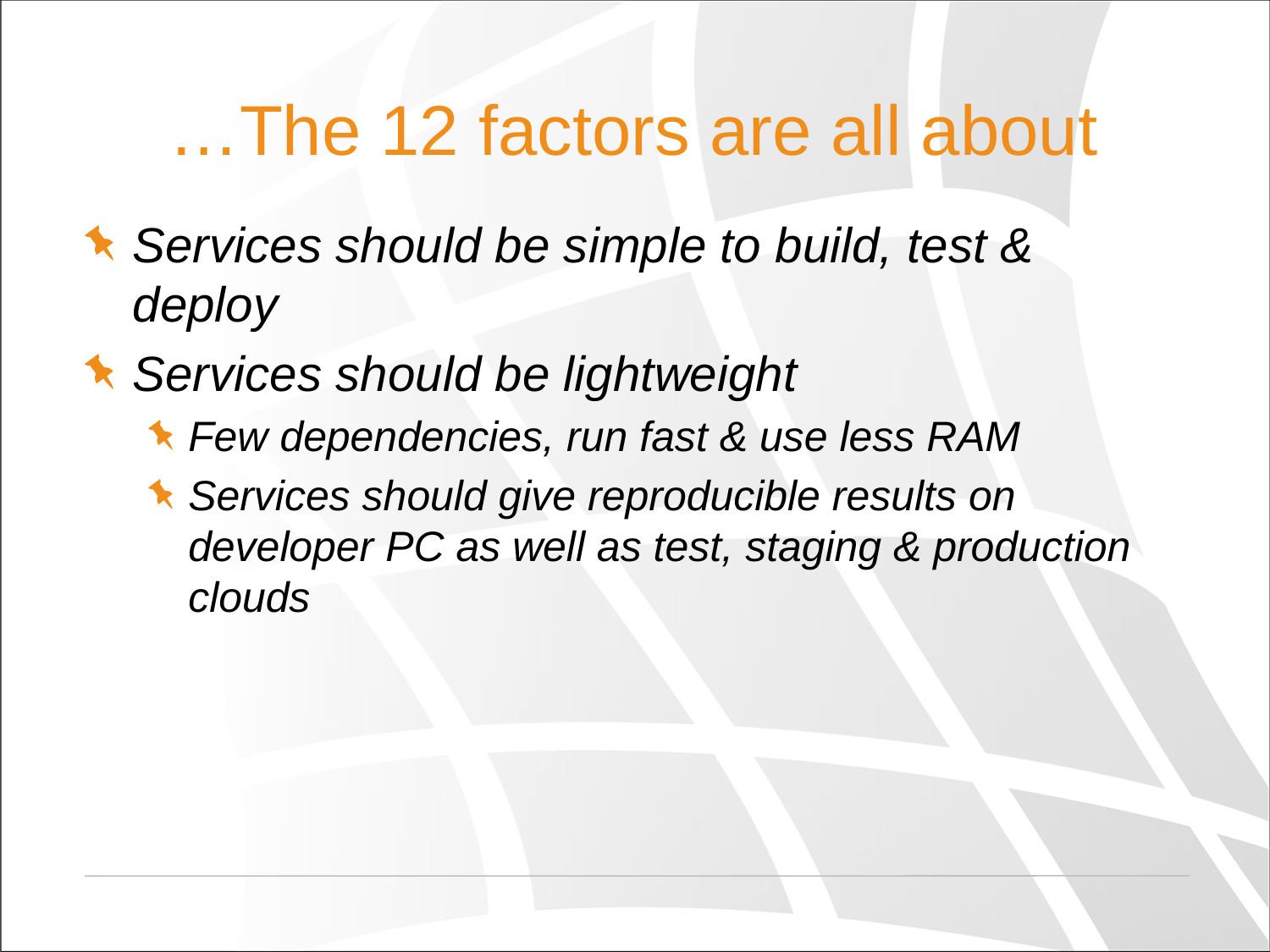

# The 12 factors are all about…
Services should be simple to build, test & deploy
Services should be lightweight
Few dependencies, run fast & use less RAM
Services should give reproducible results on developer PC as well as test, staging & production clouds